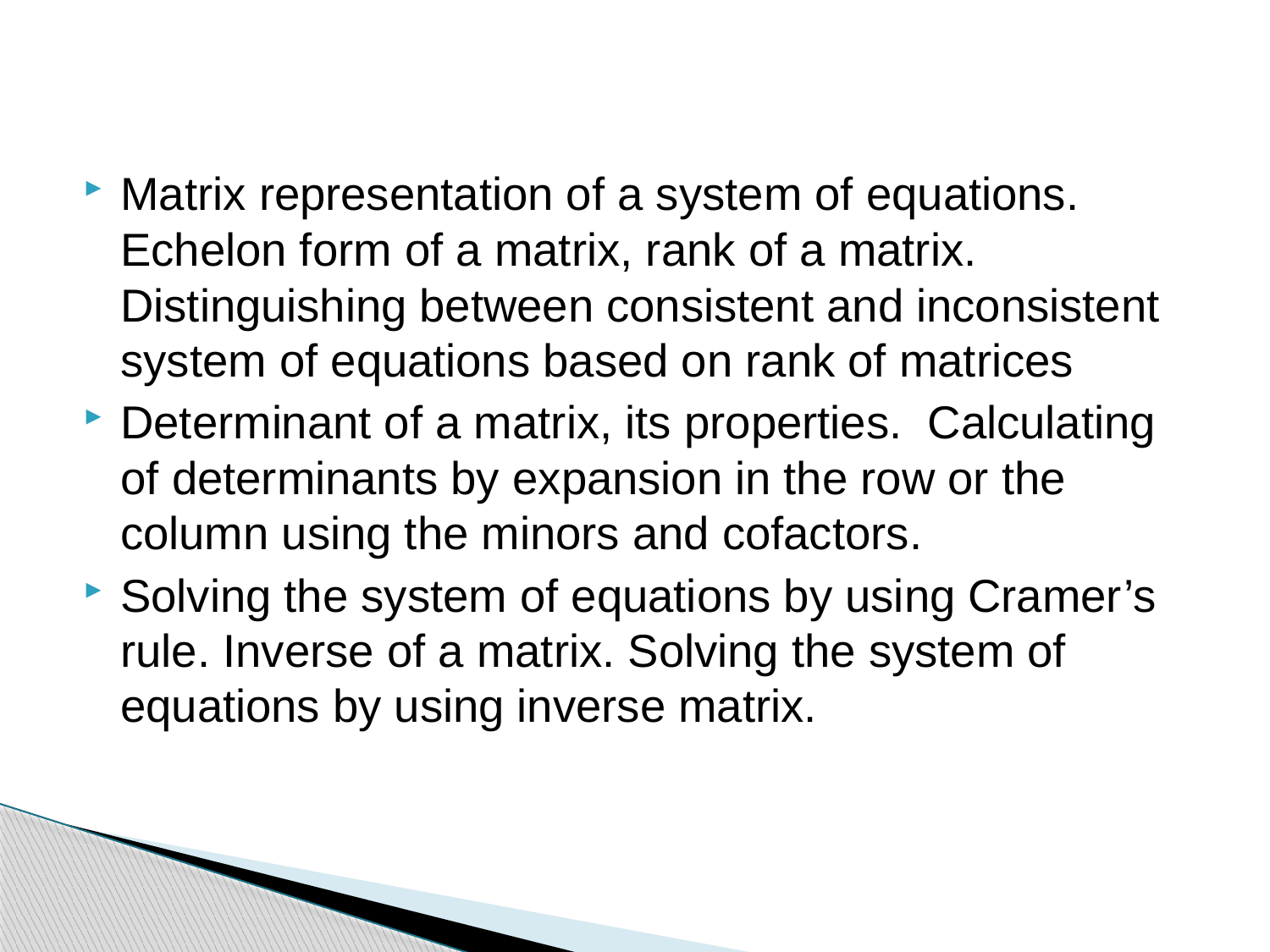

Matrix representation of a system of equations. Echelon form of a matrix, rank of a matrix. Distinguishing between consistent and inconsistent system of equations based on rank of matrices
Determinant of a matrix, its properties.  Calculating of determinants by expansion in the row or the column using the minors and cofactors.
Solving the system of equations by using Cramer’s rule. Inverse of a matrix. Solving the system of equations by using inverse matrix.